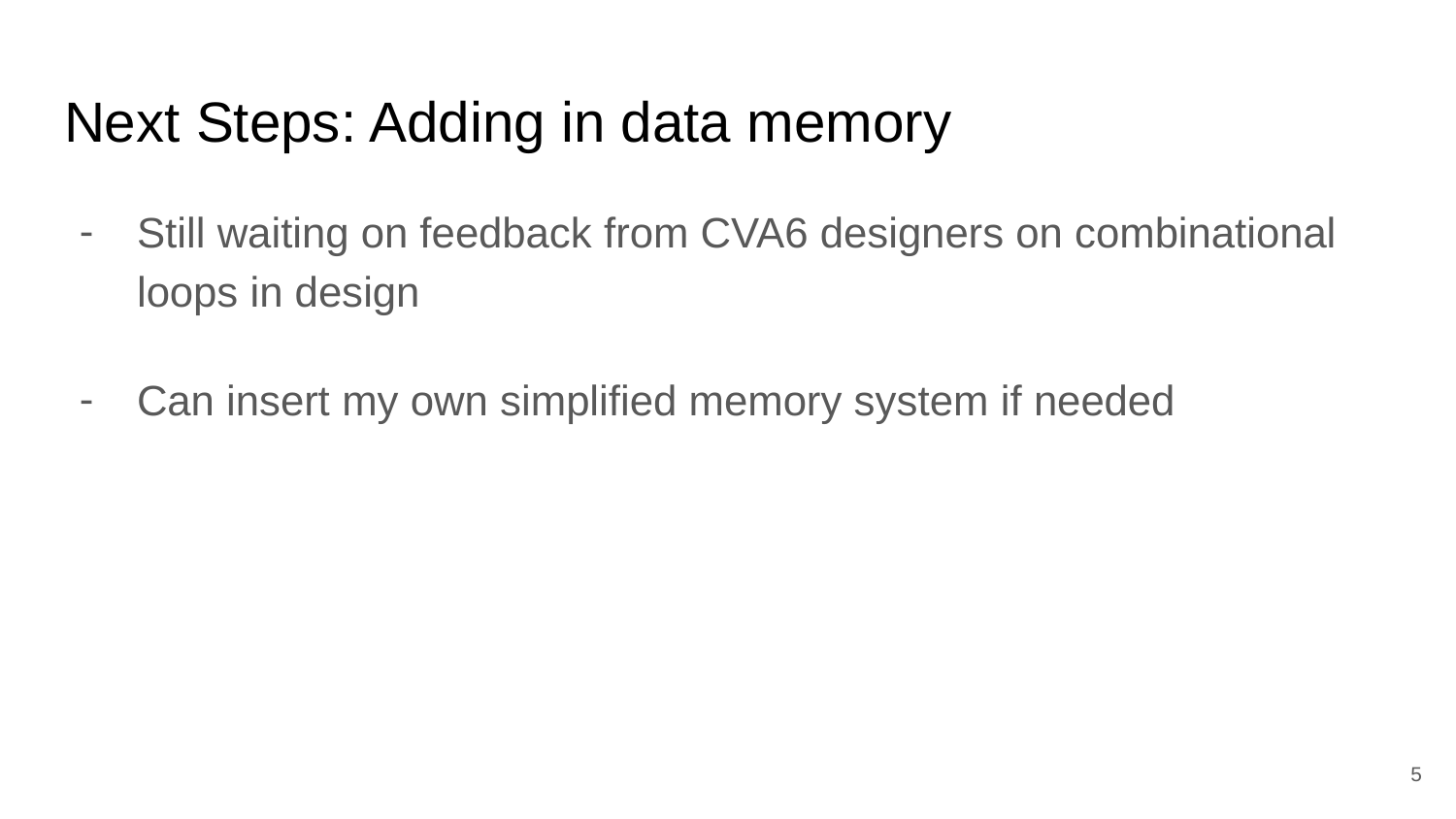

# Next Steps: Adding in data memory
Still waiting on feedback from CVA6 designers on combinational loops in design
Can insert my own simplified memory system if needed
5